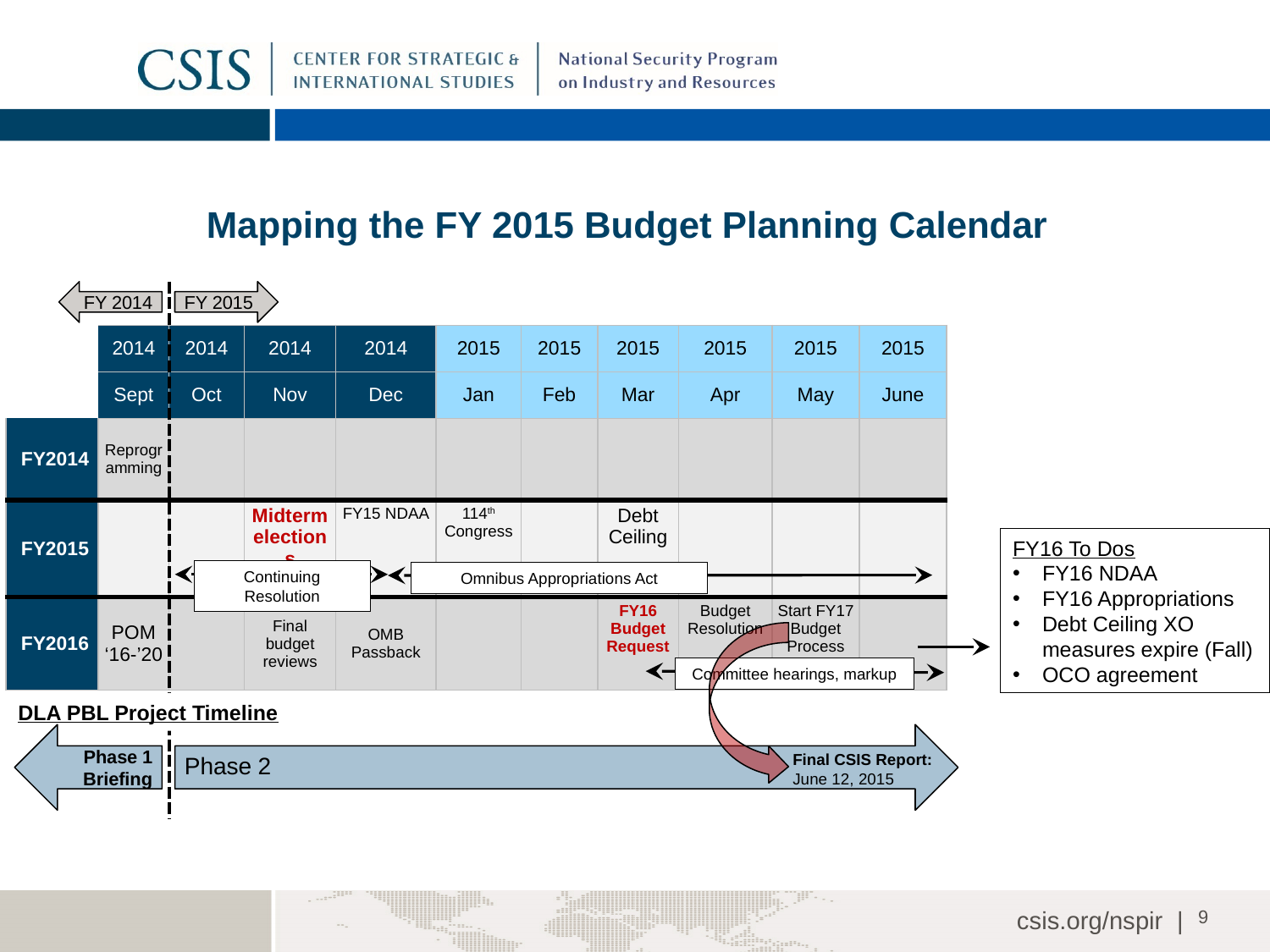

# Mapping the FY 2015 Budget Planning Calendar
FY 2015
FY 2014
|  | 2014 | 2014 | 2014 | 2014 | 2015 | 2015 | 2015 | 2015 | 2015 | 2015 |
| --- | --- | --- | --- | --- | --- | --- | --- | --- | --- | --- |
|  | Sept | Oct | Nov | Dec | Jan | Feb | Mar | Apr | May | June |
| FY2014 | Reprogramming |  |  |  |  |  |  |  |  |  |
| FY2015 |  |  | Midterm elections | FY15 NDAA | 114th Congress |  | Debt Ceiling |  |  |  |
| FY2016 | POM ‘16-’20 |  | Final budget reviews | OMB Passback |  |  | FY16 Budget Request | Budget Resolution | Start FY17 Budget Process |  |
FY16 To Dos
FY16 NDAA
FY16 Appropriations
Debt Ceiling XO measures expire (Fall)
OCO agreement
Continuing Resolution
Omnibus Appropriations Act

Committee hearings, markup
DLA PBL Project Timeline
Phase 1 Briefing
Phase 2
Final CSIS Report: June 12, 2015
9